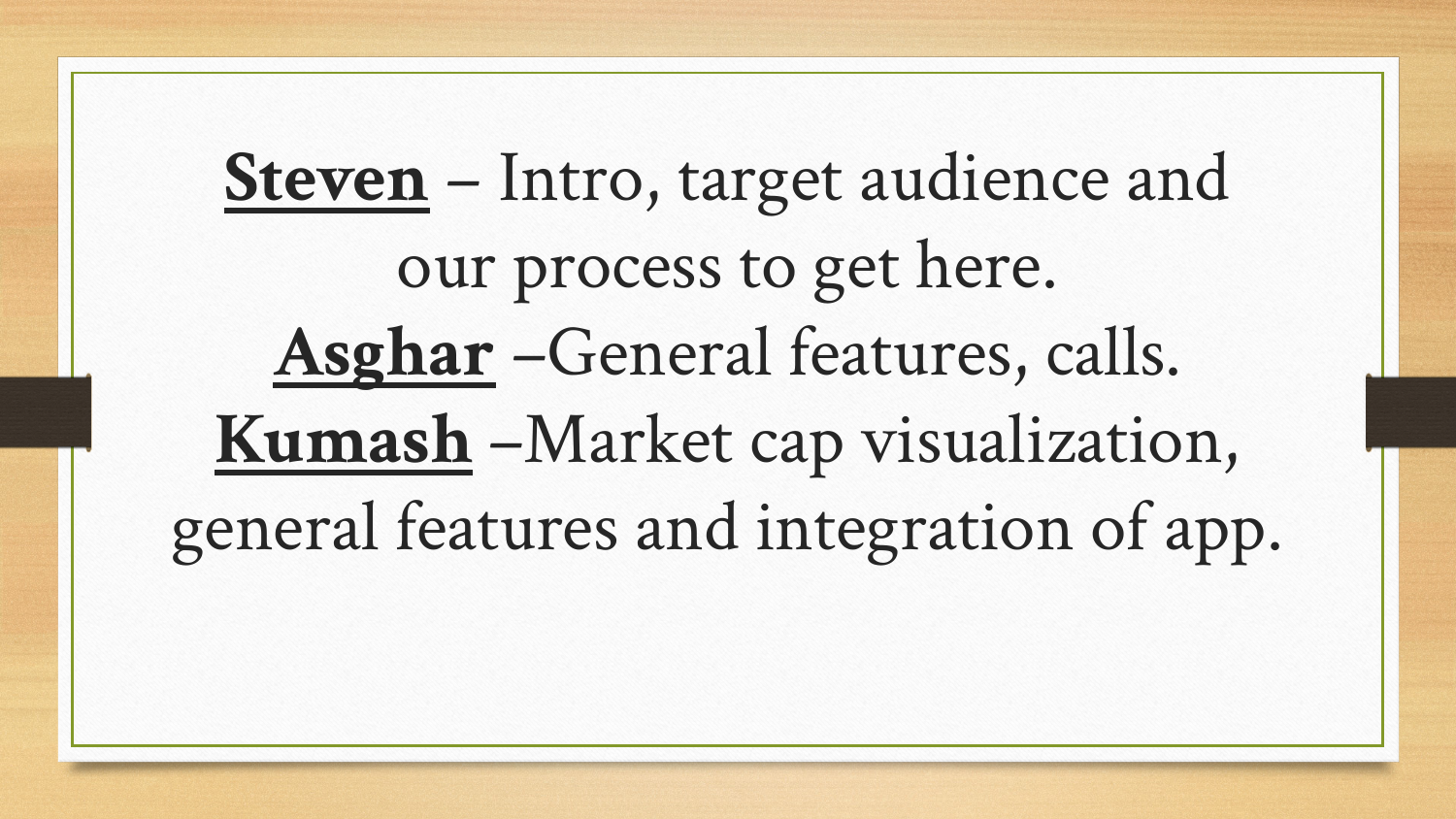

# Steven – Intro, target audience and our process to get here. Asghar –General features, calls. Kumash –Market cap visualization, general features and integration of app.